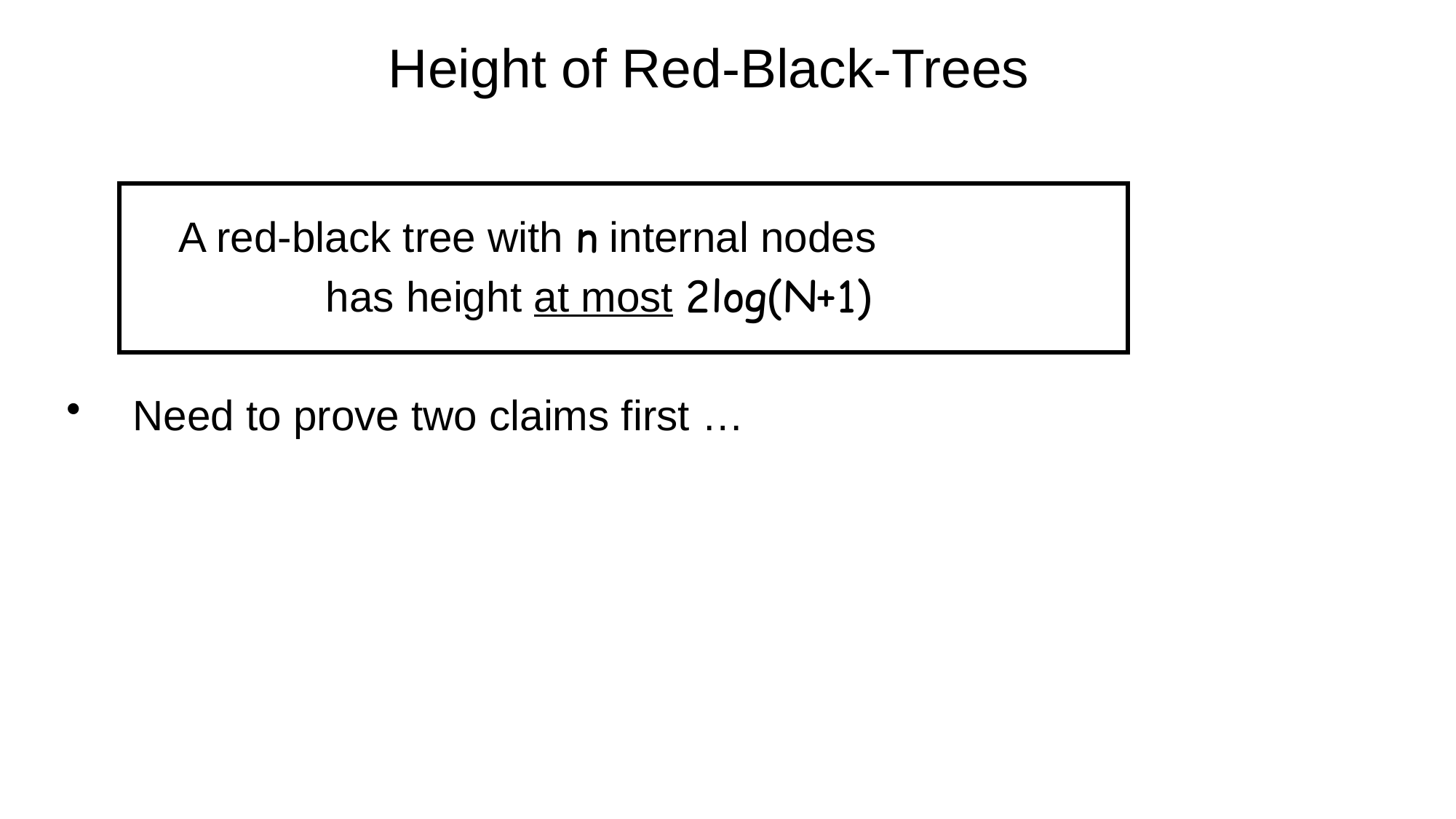

# Height of Red-Black-Trees

	      A red-black tree with n internal nodes
			has height at most 2log(N+1)

  Need to prove two claims first …